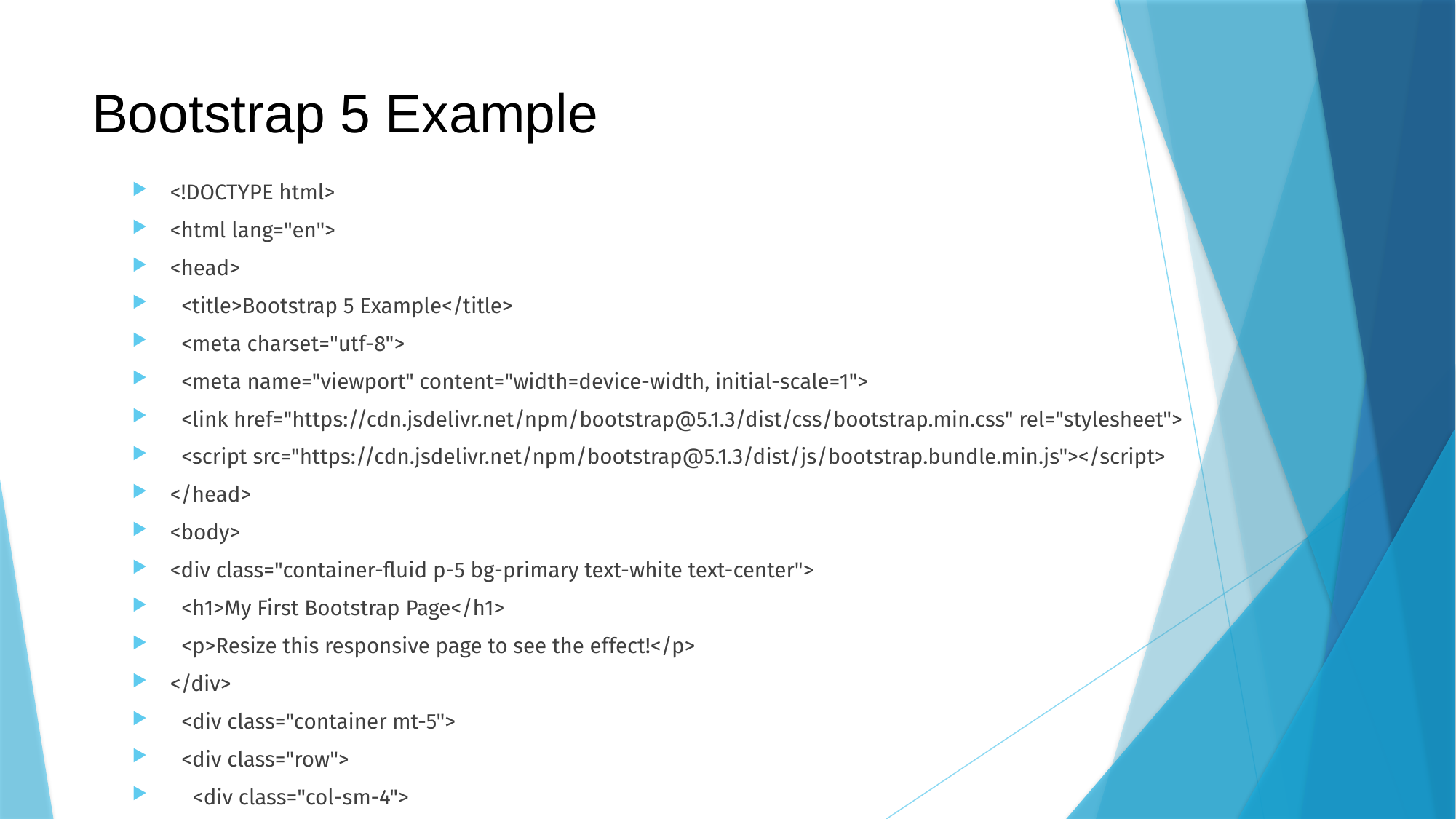

# Bootstrap 5 Example
<!DOCTYPE html>
<html lang="en">
<head>
  <title>Bootstrap 5 Example</title>
  <meta charset="utf-8">
  <meta name="viewport" content="width=device-width, initial-scale=1">
  <link href="https://cdn.jsdelivr.net/npm/bootstrap@5.1.3/dist/css/bootstrap.min.css" rel="stylesheet">
  <script src="https://cdn.jsdelivr.net/npm/bootstrap@5.1.3/dist/js/bootstrap.bundle.min.js"></script>
</head>
<body>
<div class="container-fluid p-5 bg-primary text-white text-center">
  <h1>My First Bootstrap Page</h1>
  <p>Resize this responsive page to see the effect!</p>
</div>
  <div class="container mt-5">
  <div class="row">
    <div class="col-sm-4">